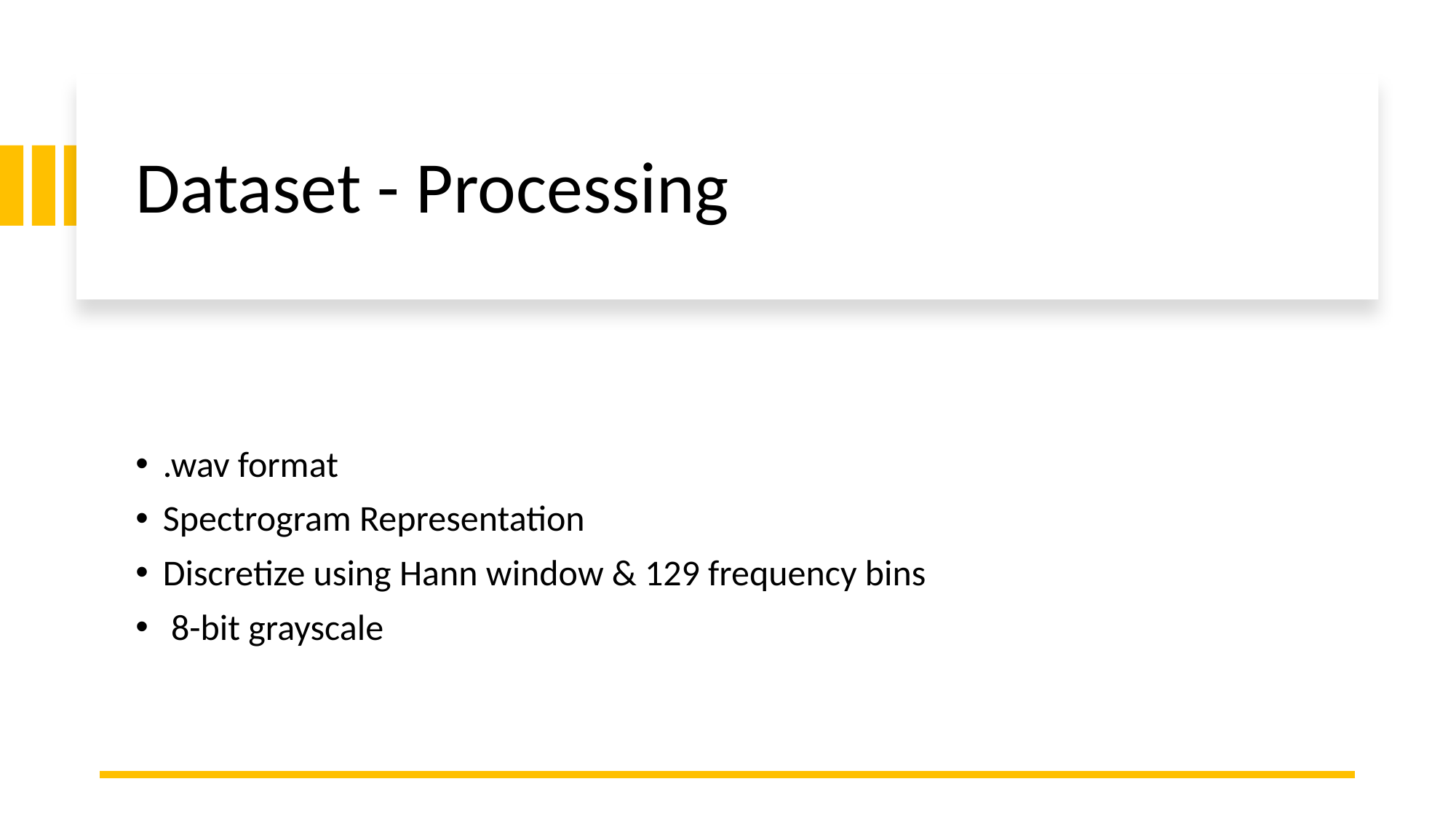

# Dataset - Processing

.wav format
Spectrogram Representation
Discretize using Hann window & 129 frequency bins
 8-bit grayscale